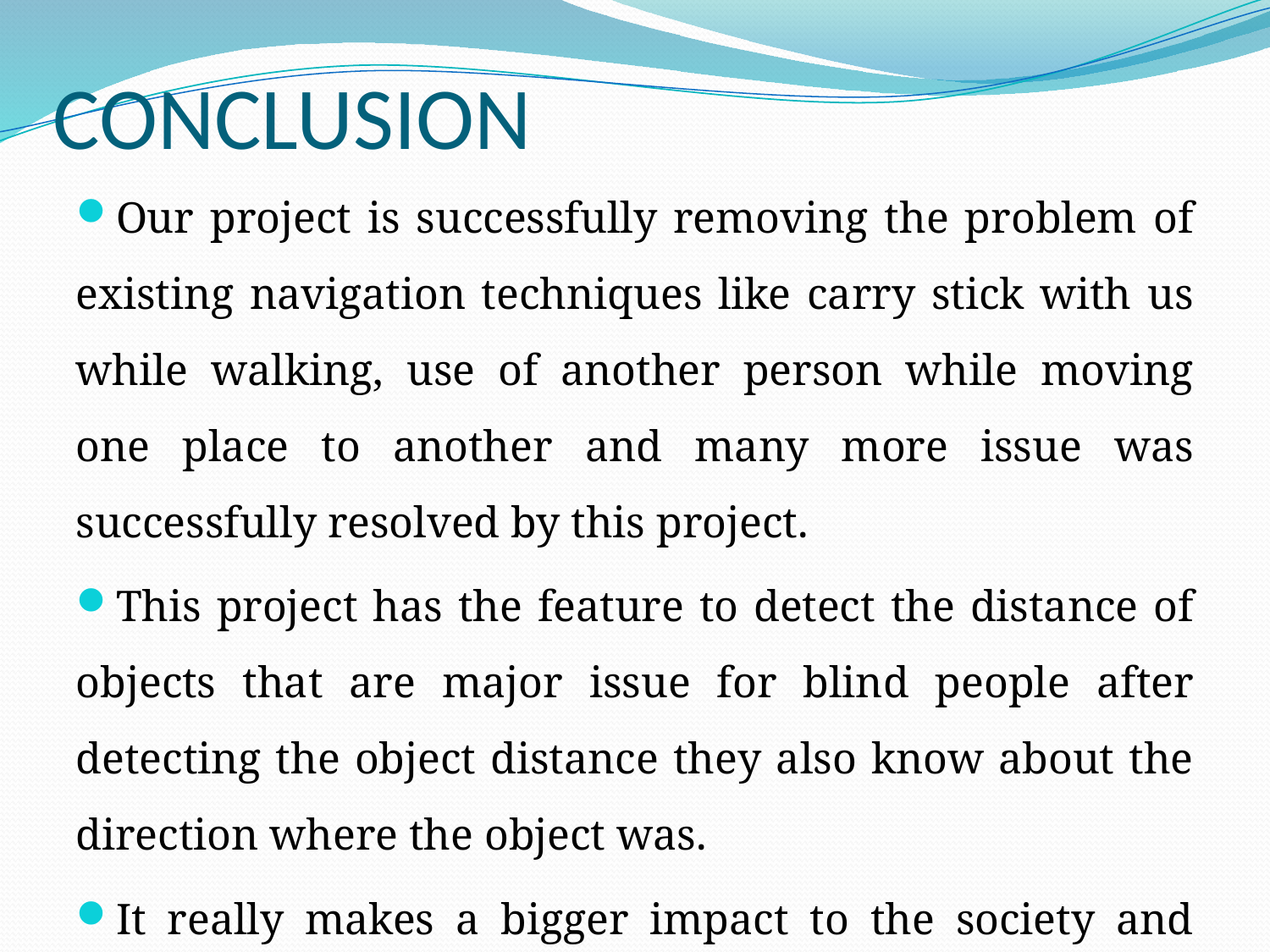

# CONCLUSION
Our project is successfully removing the problem of existing navigation techniques like carry stick with us while walking, use of another person while moving one place to another and many more issue was successfully resolved by this project.
This project has the feature to detect the distance of objects that are major issue for blind people after detecting the object distance they also know about the direction where the object was.
It really makes a bigger impact to the society and community.